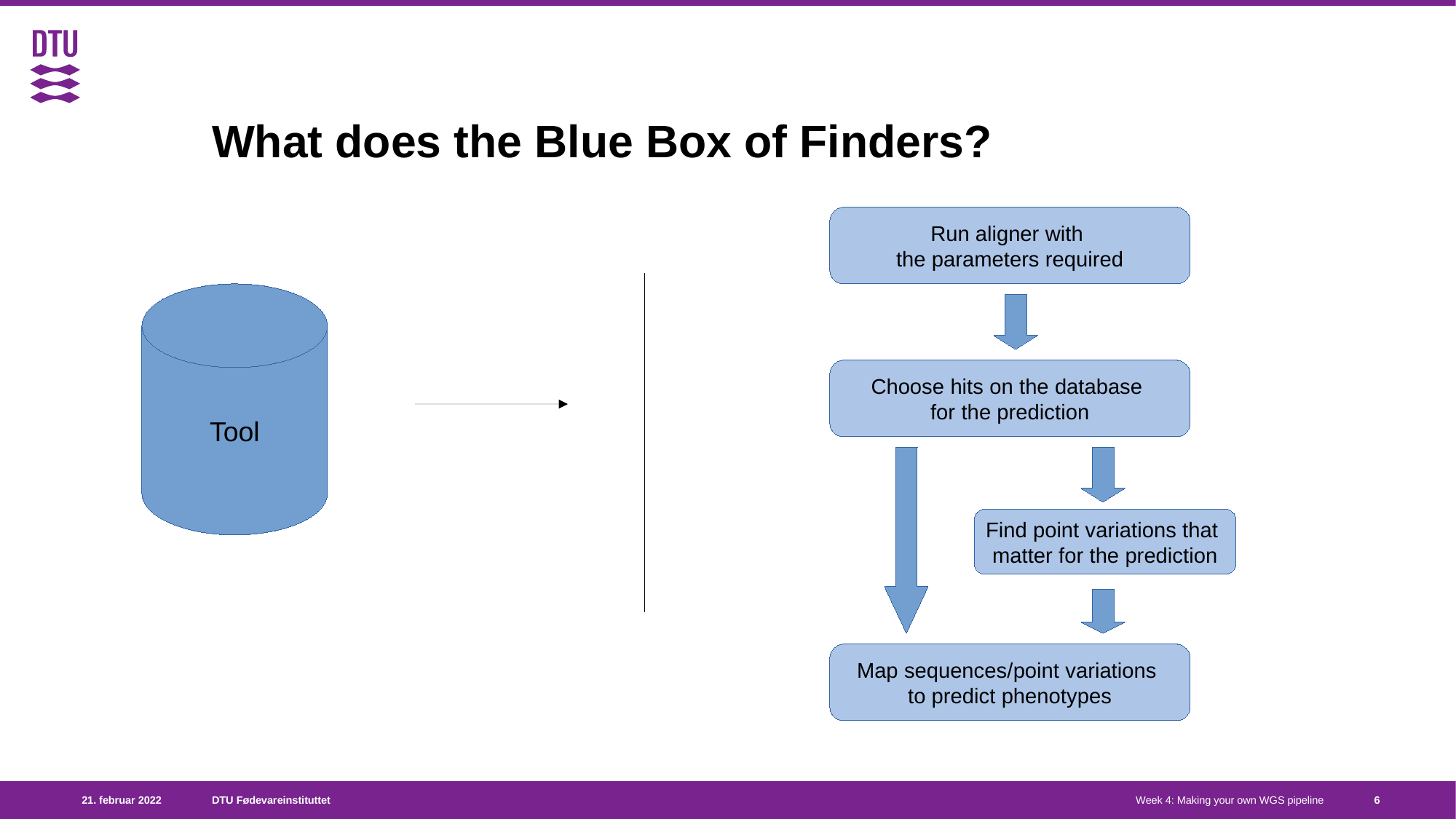

What does the Blue Box of Finders?
Run aligner with
the parameters required

Tool

Choose hits on the database
for the prediction

Find point variations that
matter for the prediction

Map sequences/point variations
to predict phenotypes
6